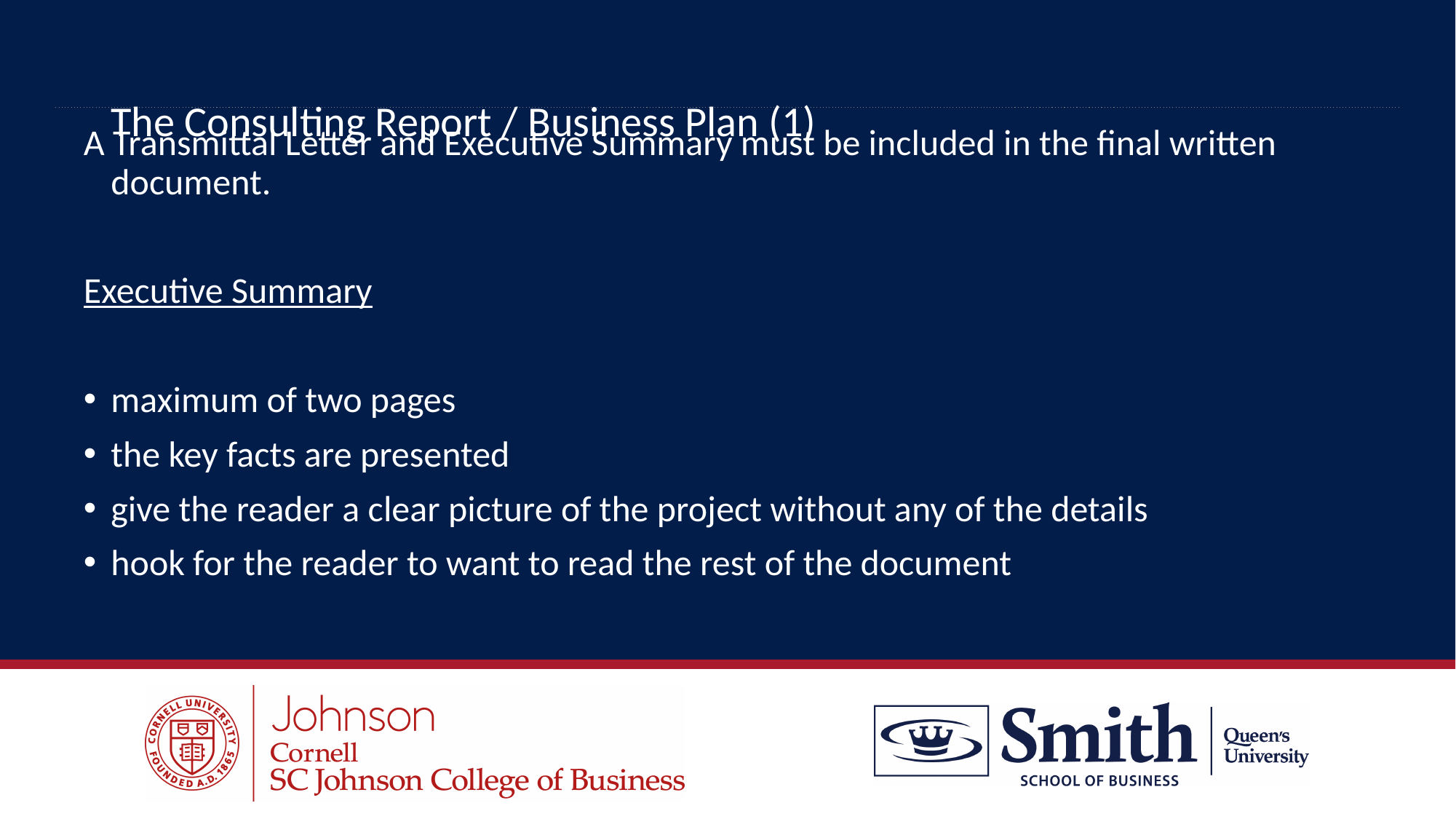

# The Consulting Report / Business Plan (1)
A Transmittal Letter and Executive Summary must be included in the final written document.

Executive Summary

maximum of two pages
the key facts are presented
give the reader a clear picture of the project without any of the details
hook for the reader to want to read the rest of the document